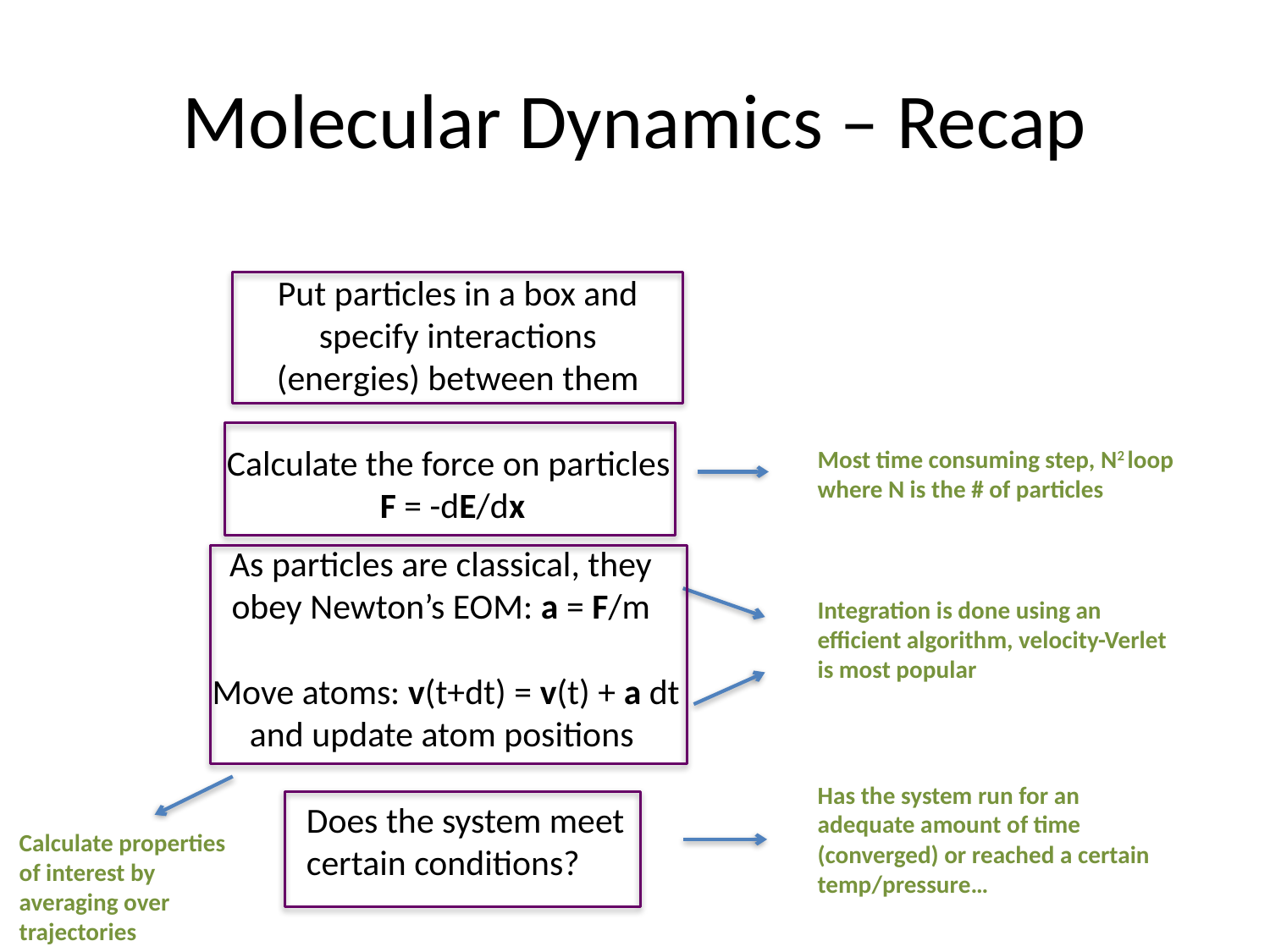

# Molecular Dynamics – Recap
Put particles in a box and specify interactions (energies) between them

Calculate the force on particles
 F = -dE/dx
Most time consuming step, N2 loop where N is the # of particles
As particles are classical, they obey Newton’s EOM: a = F/m

Integration is done using an efficient algorithm, velocity-Verlet is most popular
Move atoms: v(t+dt) = v(t) + a dt
and update atom positions
Has the system run for an adequate amount of time (converged) or reached a certain temp/pressure…

Does the system meet certain conditions?
Calculate properties of interest by averaging over trajectories